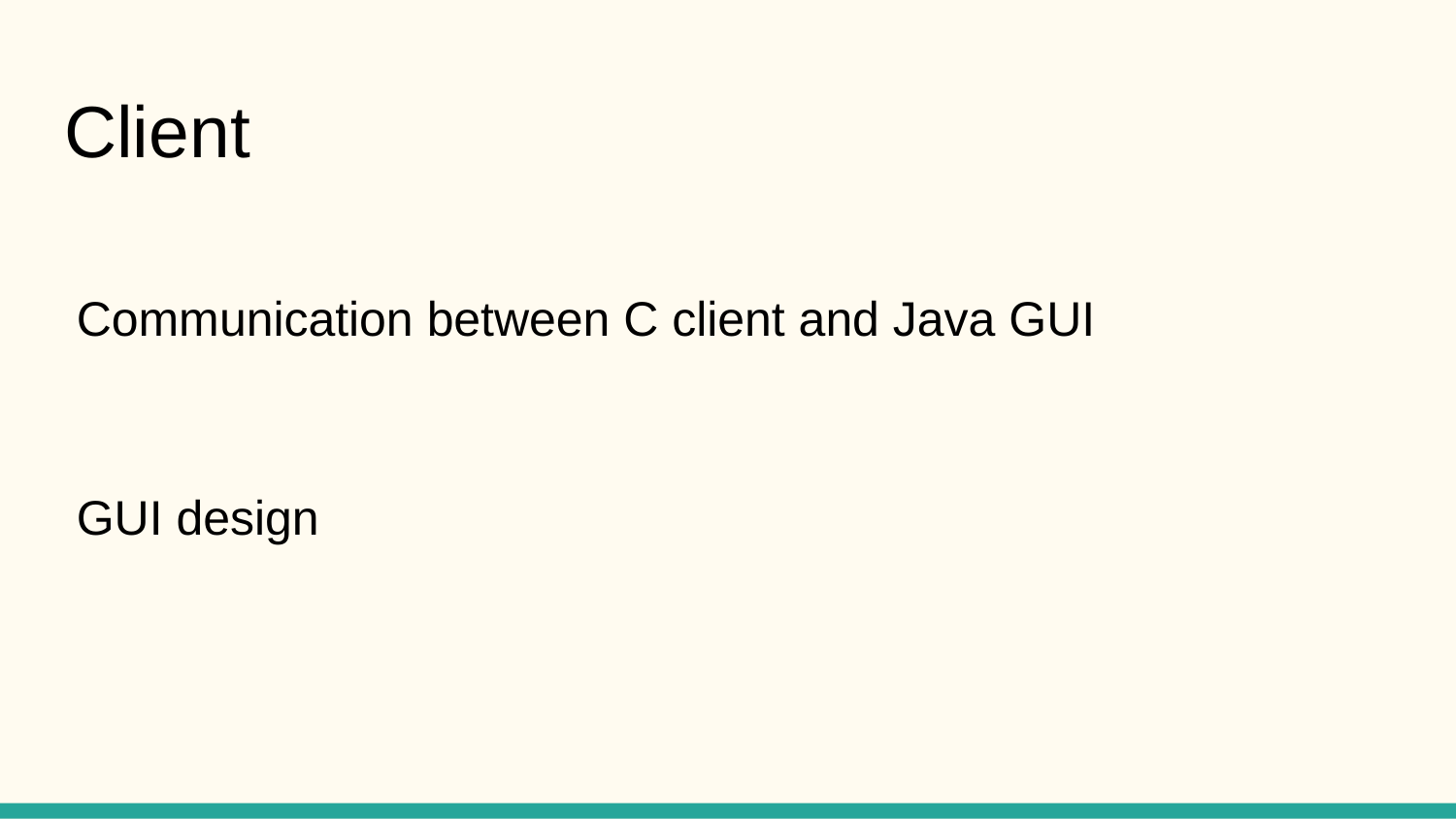

# Client
Communication between C client and Java GUI

GUI design